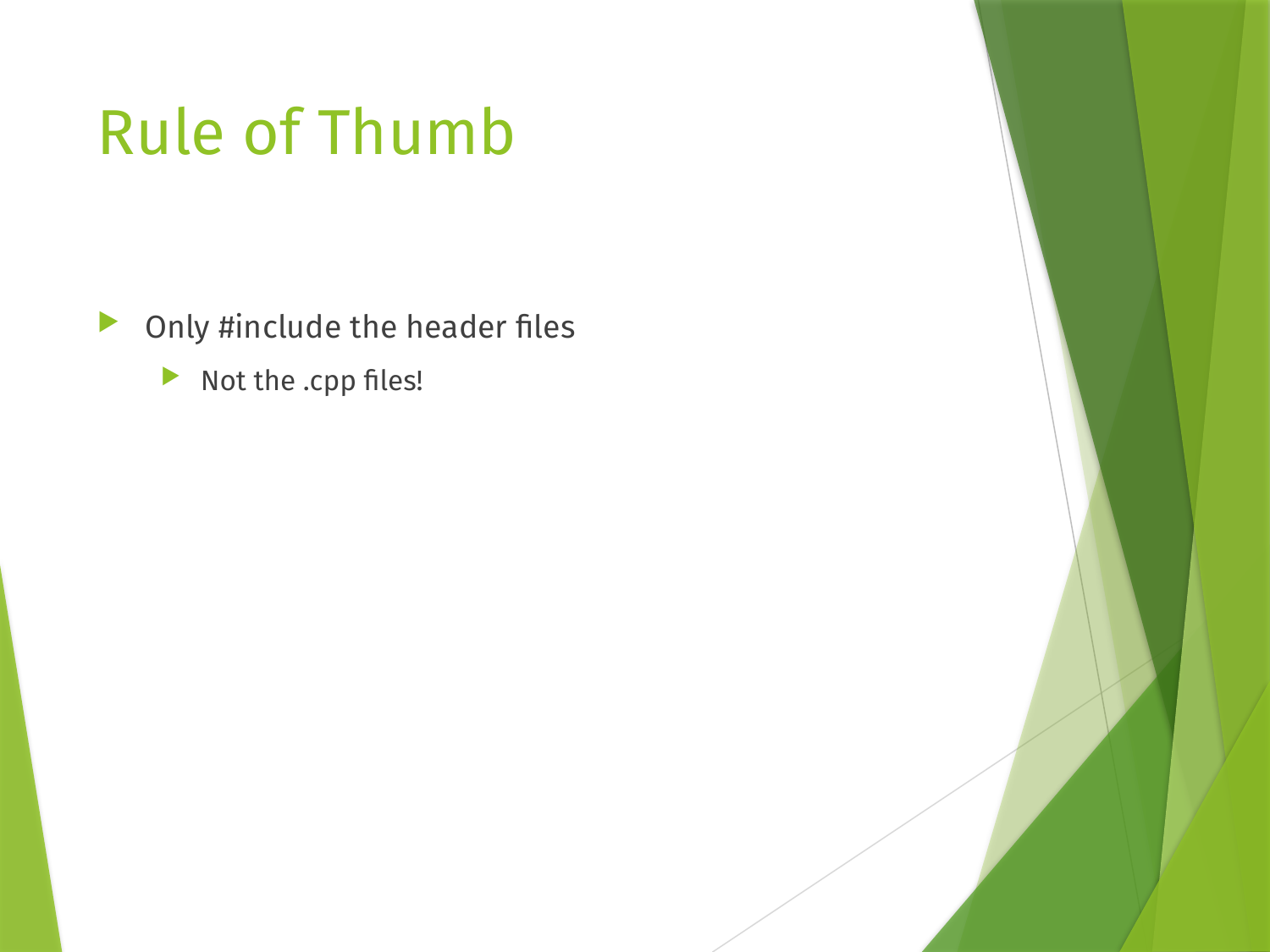

# Rule of Thumb
Only #include the header files
Not the .cpp files!